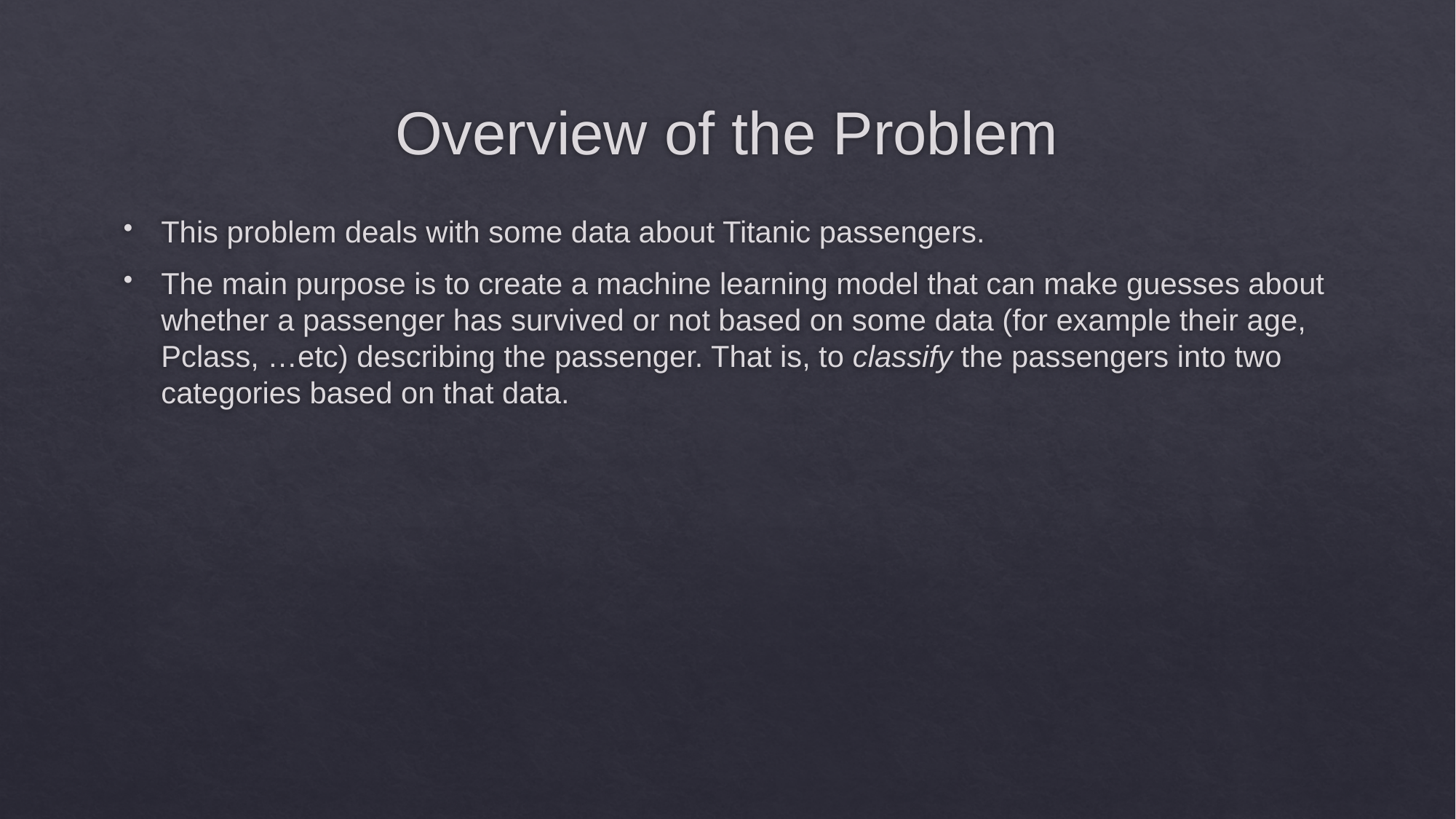

# Overview of the Problem
This problem deals with some data about Titanic passengers.
The main purpose is to create a machine learning model that can make guesses about whether a passenger has survived or not based on some data (for example their age, Pclass, …etc) describing the passenger. That is, to classify the passengers into two categories based on that data.